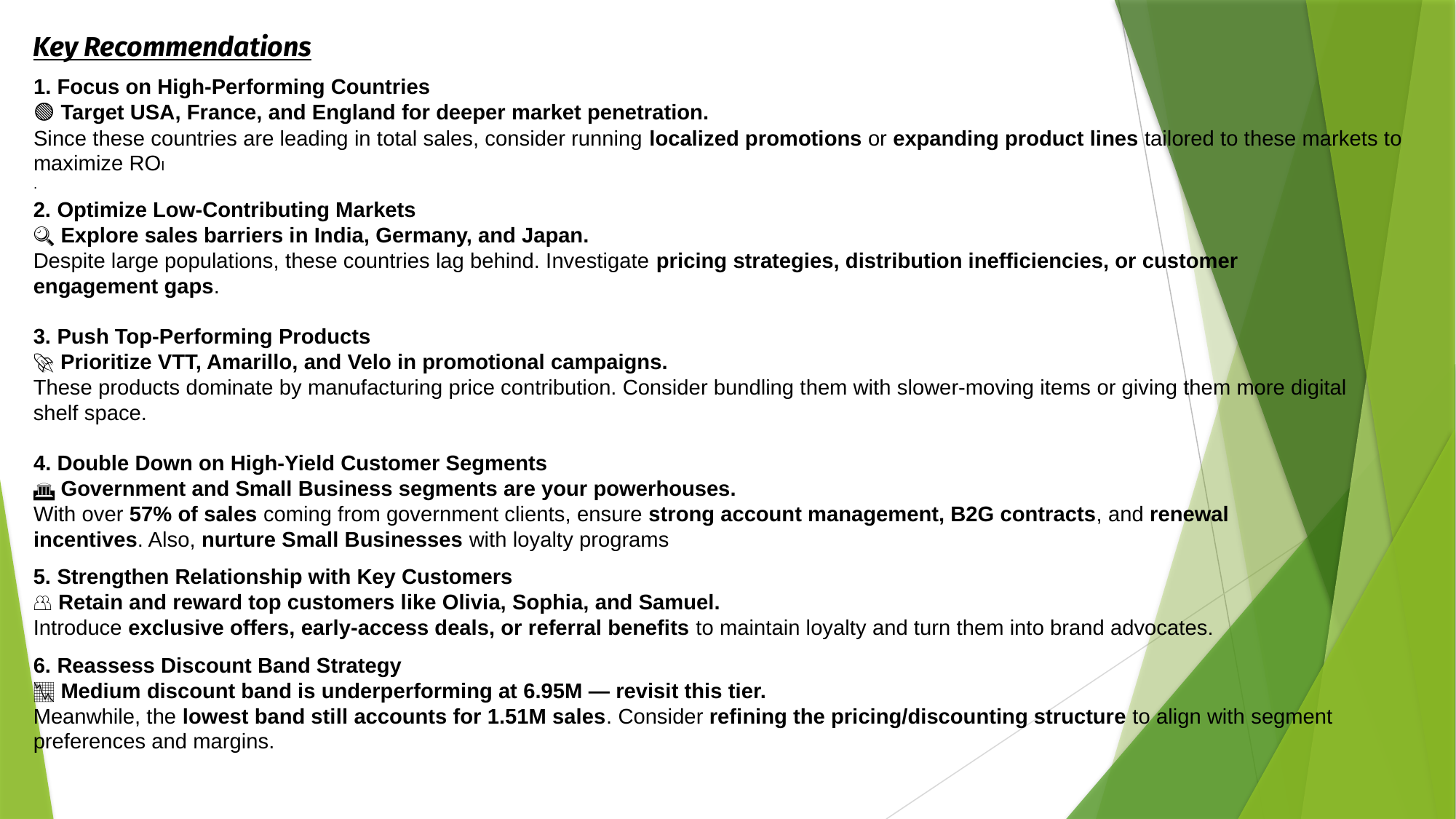

Key Recommendations
1. Focus on High-Performing Countries
🟢 Target USA, France, and England for deeper market penetration.
Since these countries are leading in total sales, consider running localized promotions or expanding product lines tailored to these markets to maximize ROI
.

2. Optimize Low-Contributing Markets
🔍 Explore sales barriers in India, Germany, and Japan.
Despite large populations, these countries lag behind. Investigate pricing strategies, distribution inefficiencies, or customer engagement gaps.

3. Push Top-Performing Products
🚀 Prioritize VTT, Amarillo, and Velo in promotional campaigns.
These products dominate by manufacturing price contribution. Consider bundling them with slower-moving items or giving them more digital shelf space.
4. Double Down on High-Yield Customer Segments
🏛️ Government and Small Business segments are your powerhouses.
With over 57% of sales coming from government clients, ensure strong account management, B2G contracts, and renewal incentives. Also, nurture Small Businesses with loyalty programs
5. Strengthen Relationship with Key Customers
👥 Retain and reward top customers like Olivia, Sophia, and Samuel.
Introduce exclusive offers, early-access deals, or referral benefits to maintain loyalty and turn them into brand advocates.
6. Reassess Discount Band Strategy
📉 Medium discount band is underperforming at 6.95M — revisit this tier.
Meanwhile, the lowest band still accounts for 1.51M sales. Consider refining the pricing/discounting structure to align with segment preferences and margins.